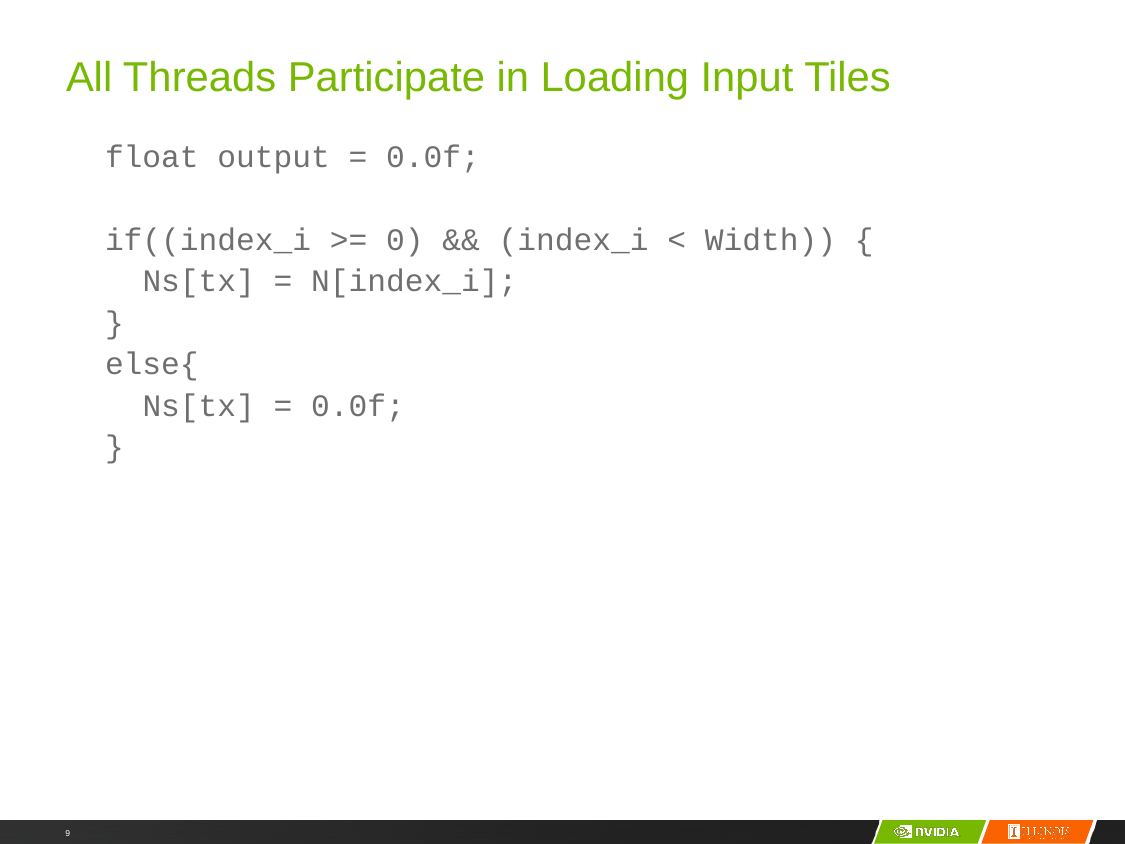

# All Threads Participate in Loading Input Tiles
  float output = 0.0f;

  if((index_i >= 0) && (index_i < Width)) {
    Ns[tx] = N[index_i];
  }
  else{
    Ns[tx] = 0.0f;
  }